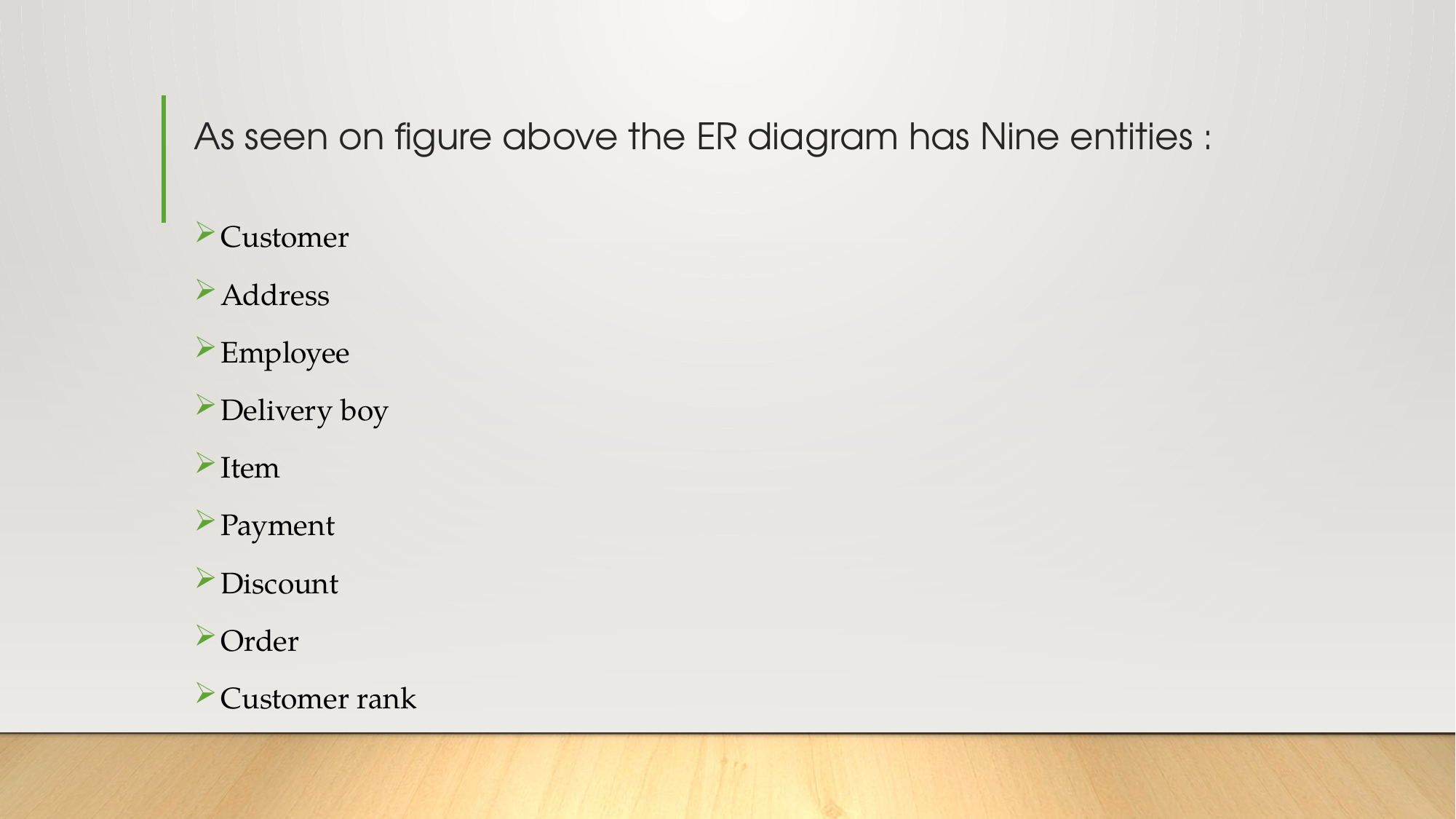

# As seen on figure above the ER diagram has Nine entities :
Customer
Address
Employee
Delivery boy
Item
Payment
Discount
Order
Customer rank